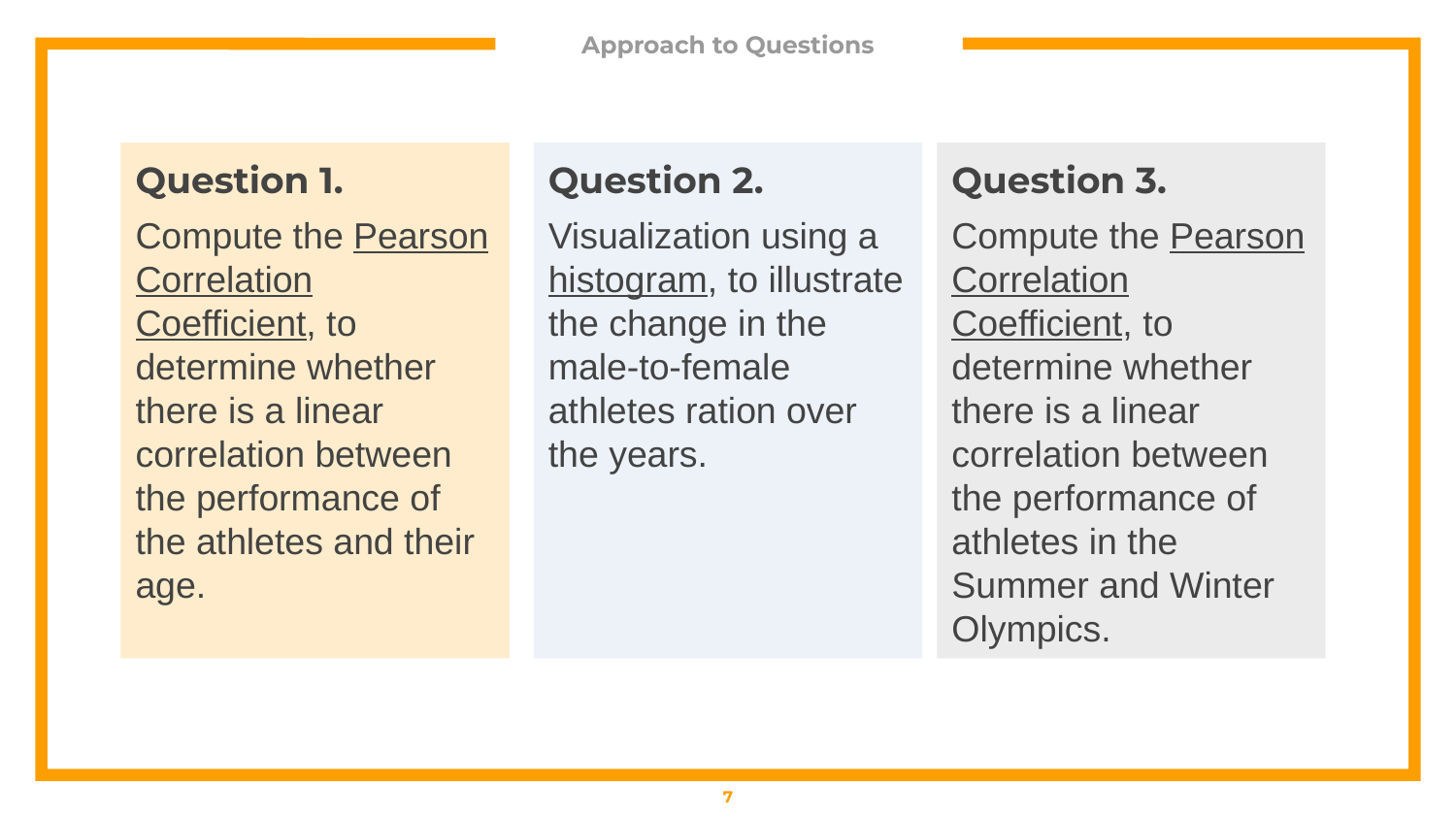

# Approach to Questions
Question 1.
Compute the Pearson Correlation Coefficient, to determine whether there is a linear correlation between the performance of the athletes and their age.
Question 2.
Visualization using a histogram, to illustrate the change in the male-to-female athletes ration over the years.
Question 3.
Compute the Pearson Correlation Coefficient, to determine whether there is a linear correlation between the performance of athletes in the Summer and Winter Olympics.

7